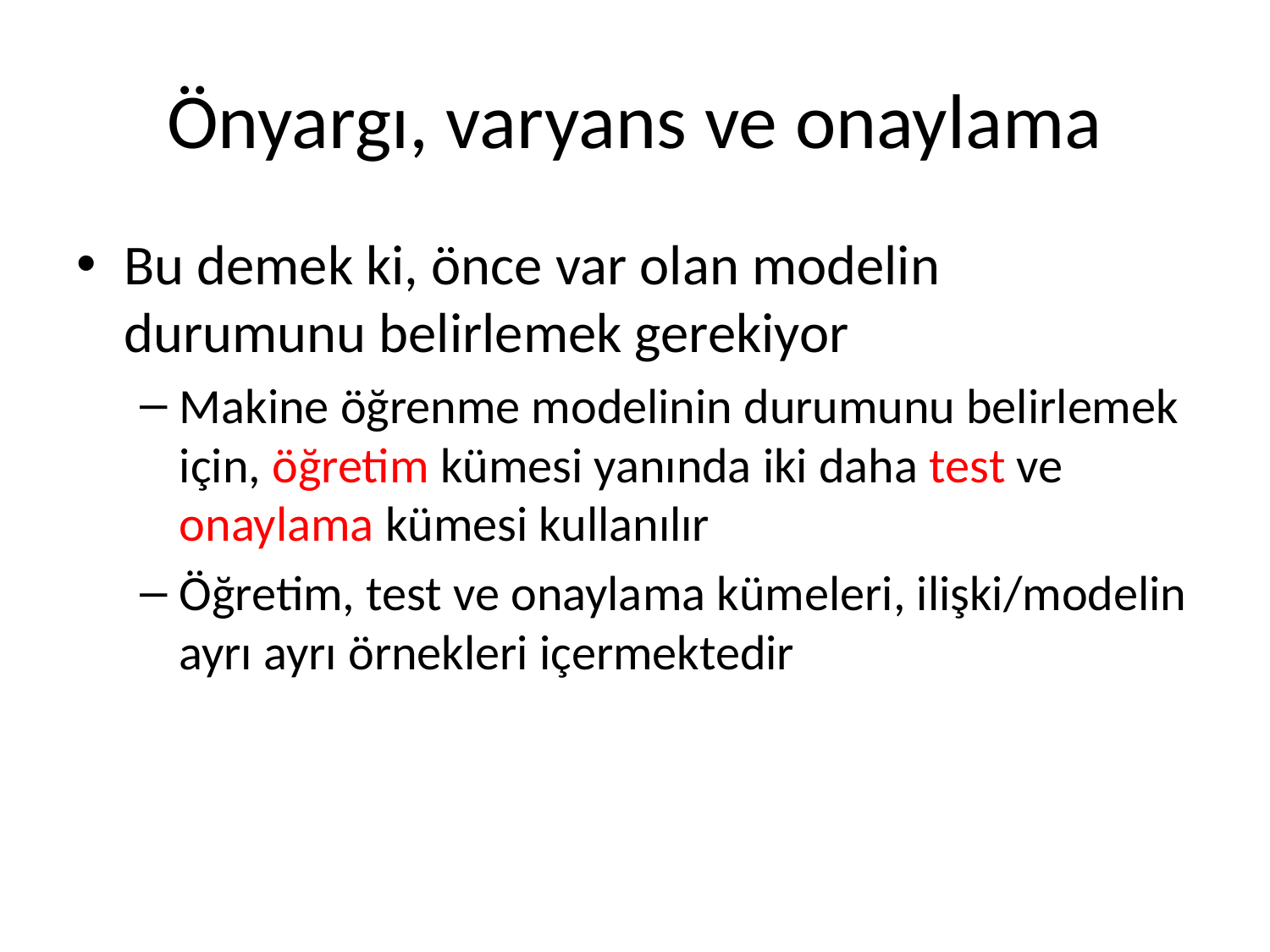

# Önyargı, varyans ve onaylama
Bu demek ki, önce var olan modelin durumunu belirlemek gerekiyor
Makine öğrenme modelinin durumunu belirlemek için, öğretim kümesi yanında iki daha test ve onaylama kümesi kullanılır
Öğretim, test ve onaylama kümeleri, ilişki/modelin ayrı ayrı örnekleri içermektedir